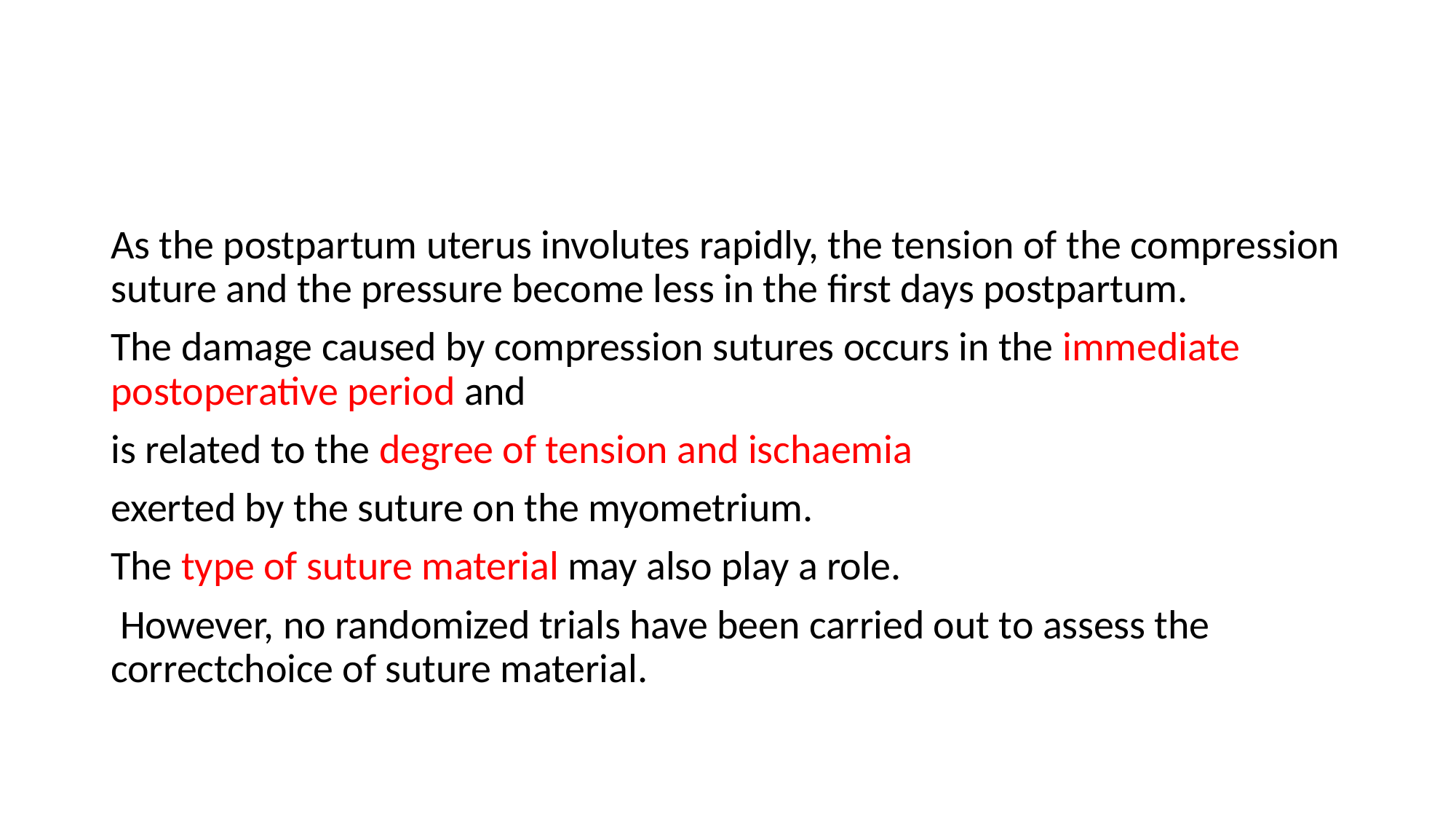

#
As the postpartum uterus involutes rapidly, the tension of the compression suture and the pressure become less in the first days postpartum.
The damage caused by compression sutures occurs in the immediate postoperative period and
is related to the degree of tension and ischaemia
exerted by the suture on the myometrium.
The type of suture material may also play a role.
 However, no randomized trials have been carried out to assess the correctchoice of suture material.